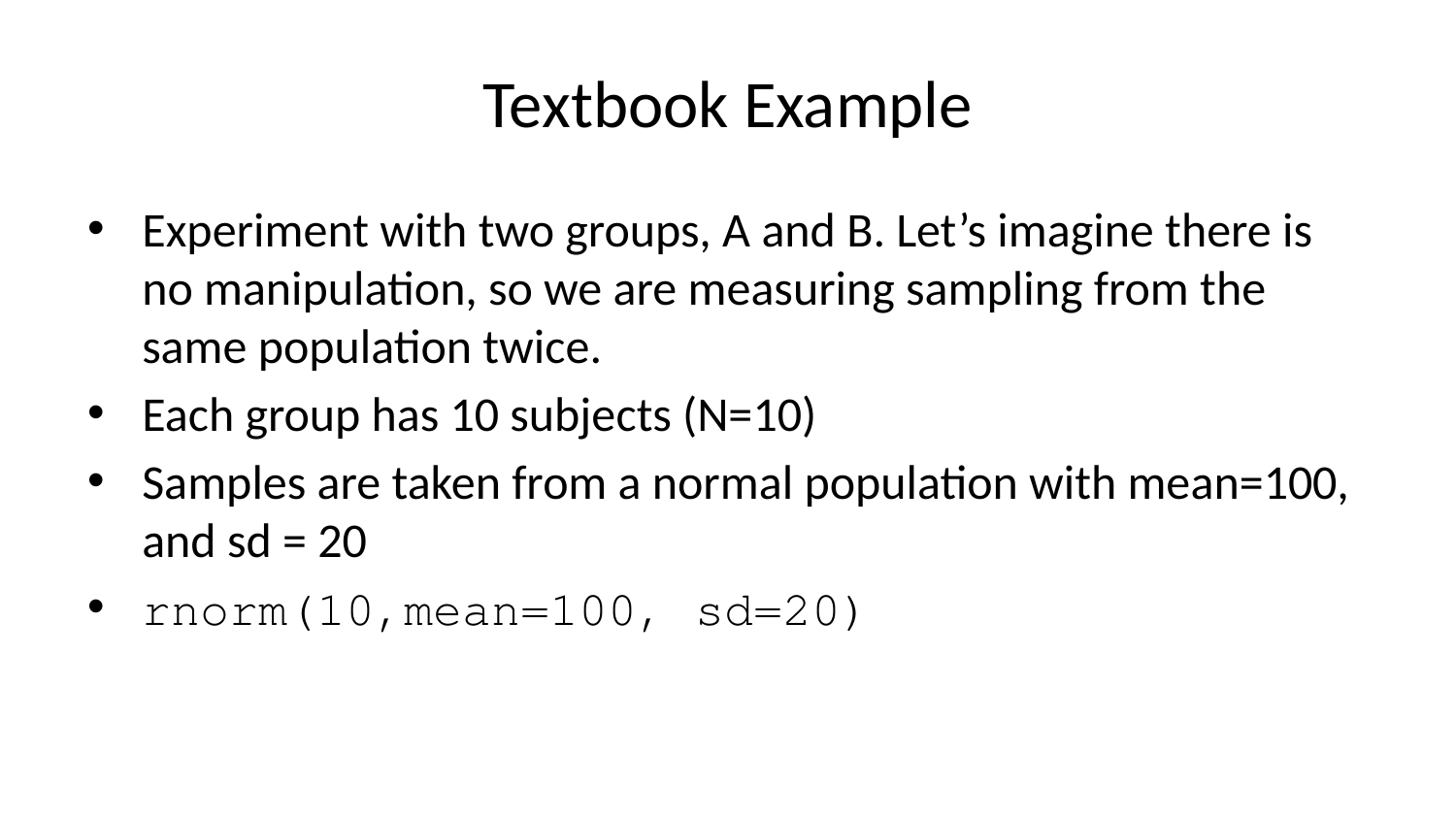

# Textbook Example
Experiment with two groups, A and B. Let’s imagine there is no manipulation, so we are measuring sampling from the same population twice.
Each group has 10 subjects (N=10)
Samples are taken from a normal population with mean=100, and sd = 20
rnorm(10,mean=100, sd=20)